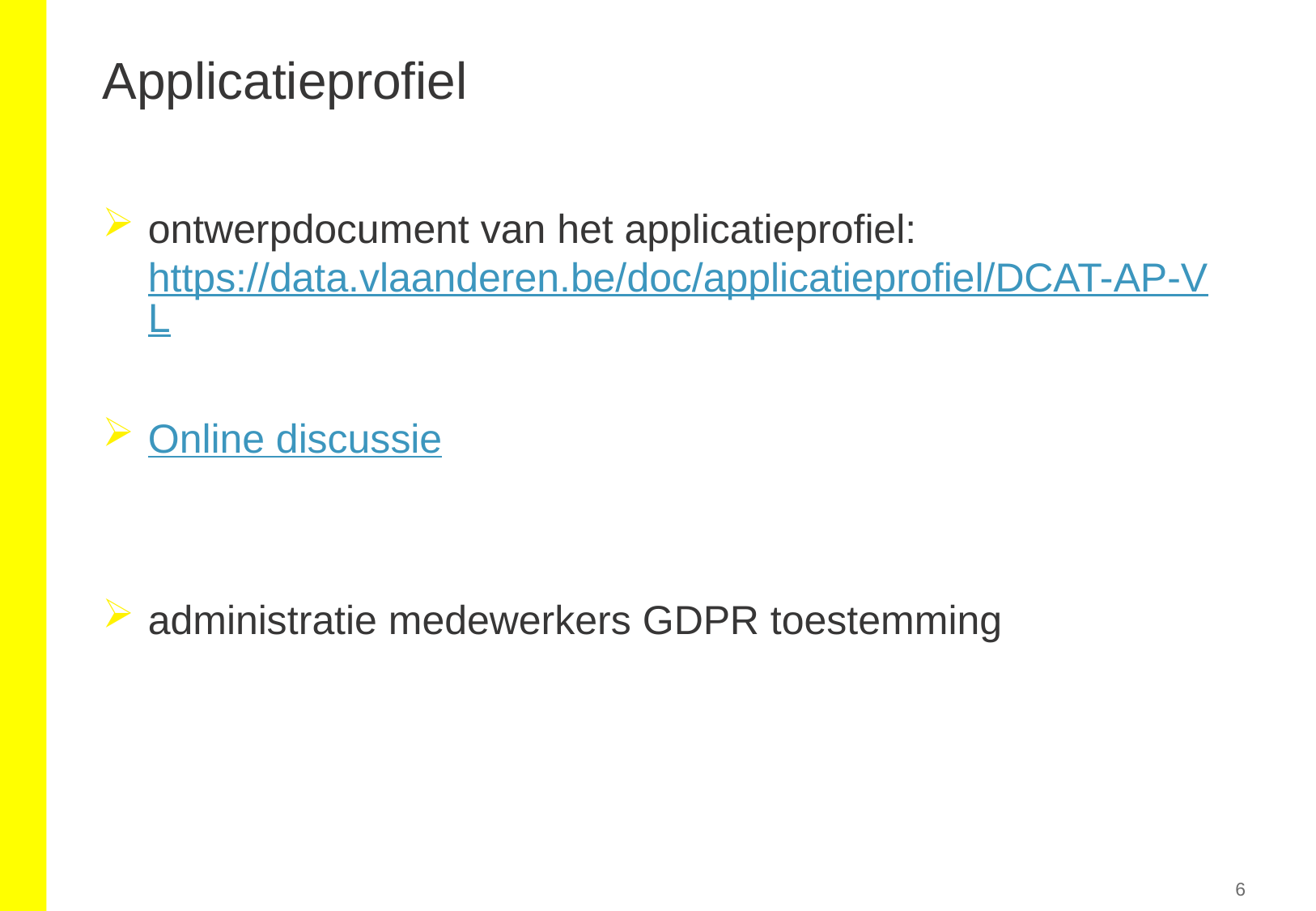

# Applicatieprofiel
ontwerpdocument van het applicatieprofiel: https://data.vlaanderen.be/doc/applicatieprofiel/DCAT-AP-VL

Online discussie

administratie medewerkers GDPR toestemming

6